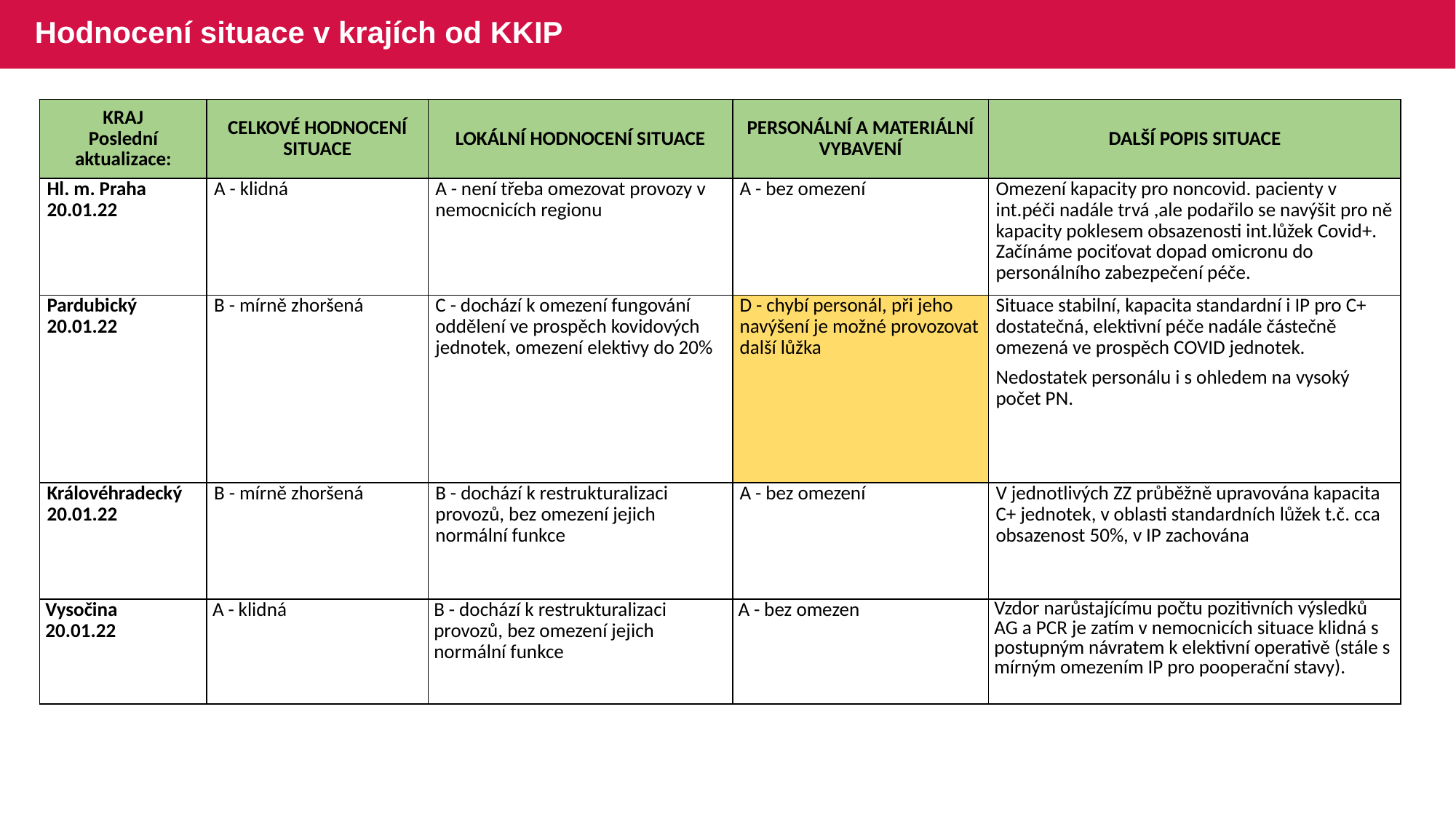

# Hodnocení situace v krajích od KKIP
| KRAJ Poslední aktualizace: | CELKOVÉ HODNOCENÍ SITUACE | LOKÁLNÍ HODNOCENÍ SITUACE | PERSONÁLNÍ A MATERIÁLNÍ VYBAVENÍ | DALŠÍ POPIS SITUACE |
| --- | --- | --- | --- | --- |
| Hl. m. Praha 20.01.22 | A - klidná | A - není třeba omezovat provozy v nemocnicích regionu | A - bez omezení | Omezení kapacity pro noncovid. pacienty v int.péči nadále trvá ,ale podařilo se navýšit pro ně kapacity poklesem obsazenosti int.lůžek Covid+. Začínáme pociťovat dopad omicronu do personálního zabezpečení péče. |
| Pardubický 20.01.22 | B - mírně zhoršená | C - dochází k omezení fungování oddělení ve prospěch kovidových jednotek, omezení elektivy do 20% | D - chybí personál, při jeho navýšení je možné provozovat další lůžka | Situace stabilní, kapacita standardní i IP pro C+ dostatečná, elektivní péče nadále částečně omezená ve prospěch COVID jednotek. Nedostatek personálu i s ohledem na vysoký počet PN. |
| Královéhradecký 20.01.22 | B - mírně zhoršená | B - dochází k restrukturalizaci provozů, bez omezení jejich normální funkce | A - bez omezení | V jednotlivých ZZ průběžně upravována kapacita C+ jednotek, v oblasti standardních lůžek t.č. cca obsazenost 50%, v IP zachována |
| Vysočina 20.01.22 | A - klidná | B - dochází k restrukturalizaci provozů, bez omezení jejich normální funkce | A - bez omezen | Vzdor narůstajícímu počtu pozitivních výsledků AG a PCR je zatím v nemocnicích situace klidná s postupným návratem k elektivní operativě (stále s mírným omezením IP pro pooperační stavy). |